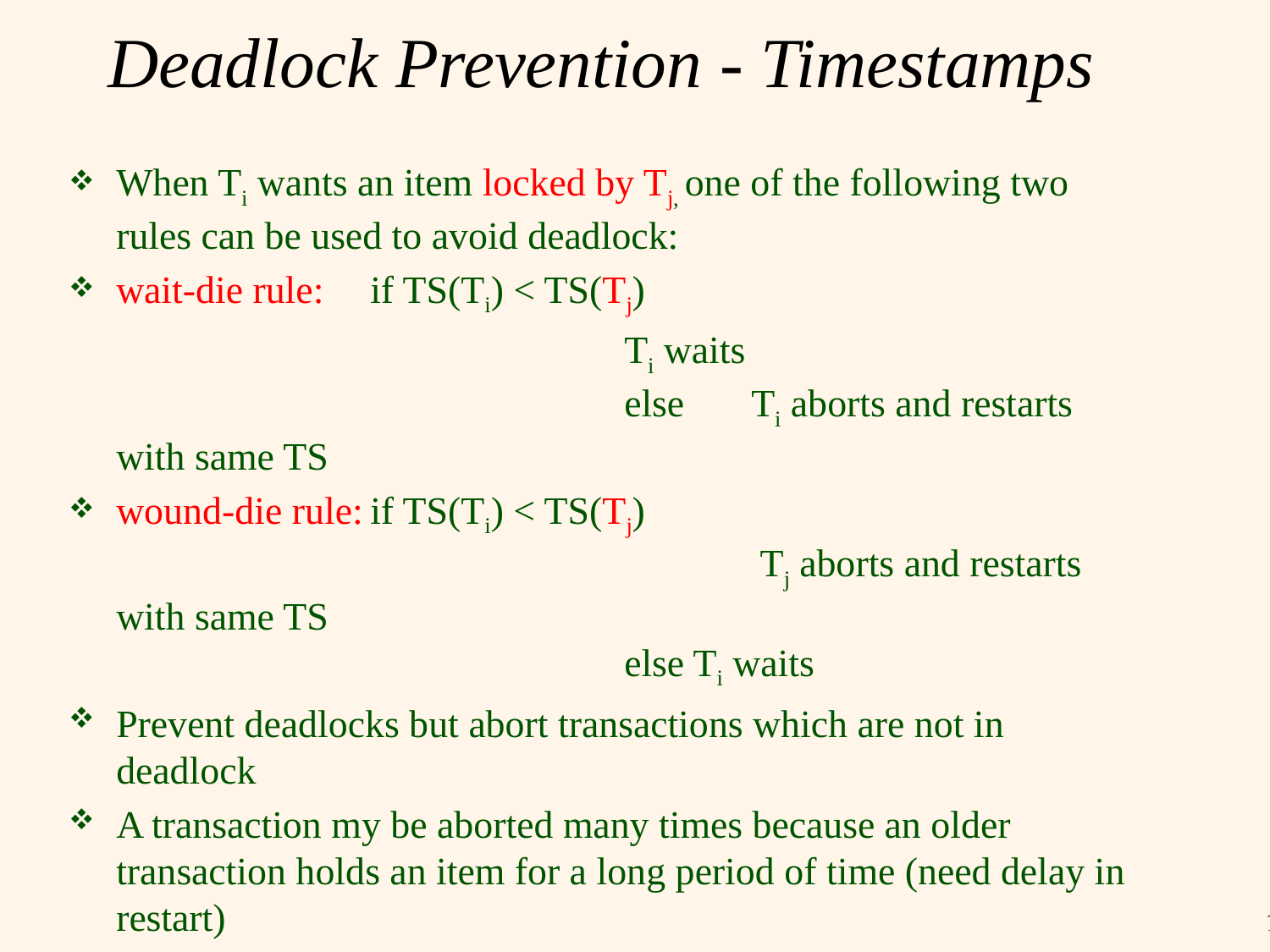

# Deadlock Prevention - Timestamps
When Ti wants an item locked by Tj, one of the following two rules can be used to avoid deadlock:
wait-die rule:	if TS(Ti) < TS(Tj)
					Ti waits
				else	Ti aborts and restarts with same TS
wound-die rule:	if TS(Ti) < TS(Tj)
					 Tj aborts and restarts with same TS
				else Ti waits
Prevent deadlocks but abort transactions which are not in deadlock
A transaction my be aborted many times because an older transaction holds an item for a long period of time (need delay in restart)
Restarted transactions retain their original “seniority” to avoid starvation